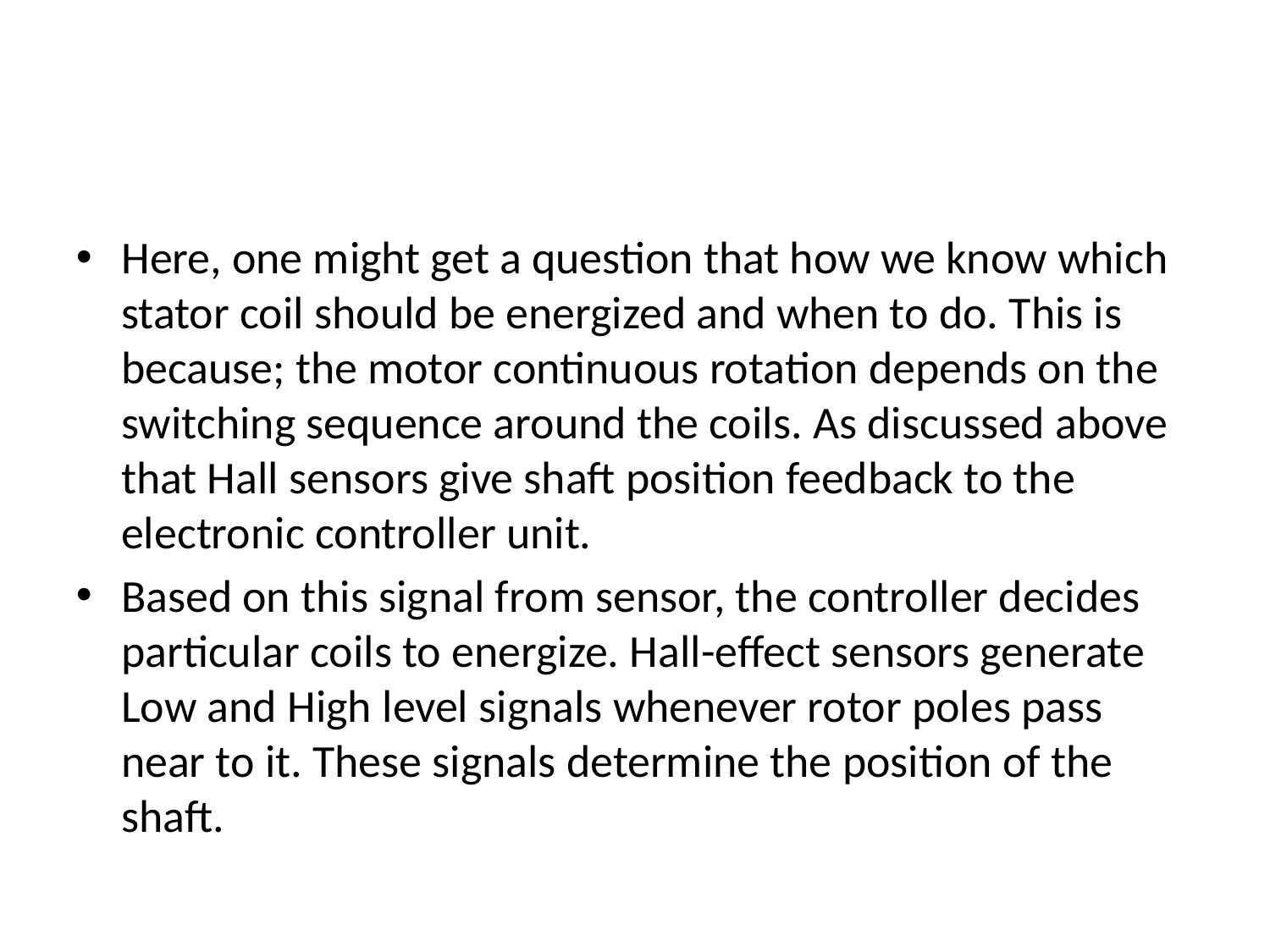

#
Here, one might get a question that how we know which stator coil should be energized and when to do. This is because; the motor continuous rotation depends on the switching sequence around the coils. As discussed above that Hall sensors give shaft position feedback to the electronic controller unit.
Based on this signal from sensor, the controller decides particular coils to energize. Hall-effect sensors generate Low and High level signals whenever rotor poles pass near to it. These signals determine the position of the shaft.